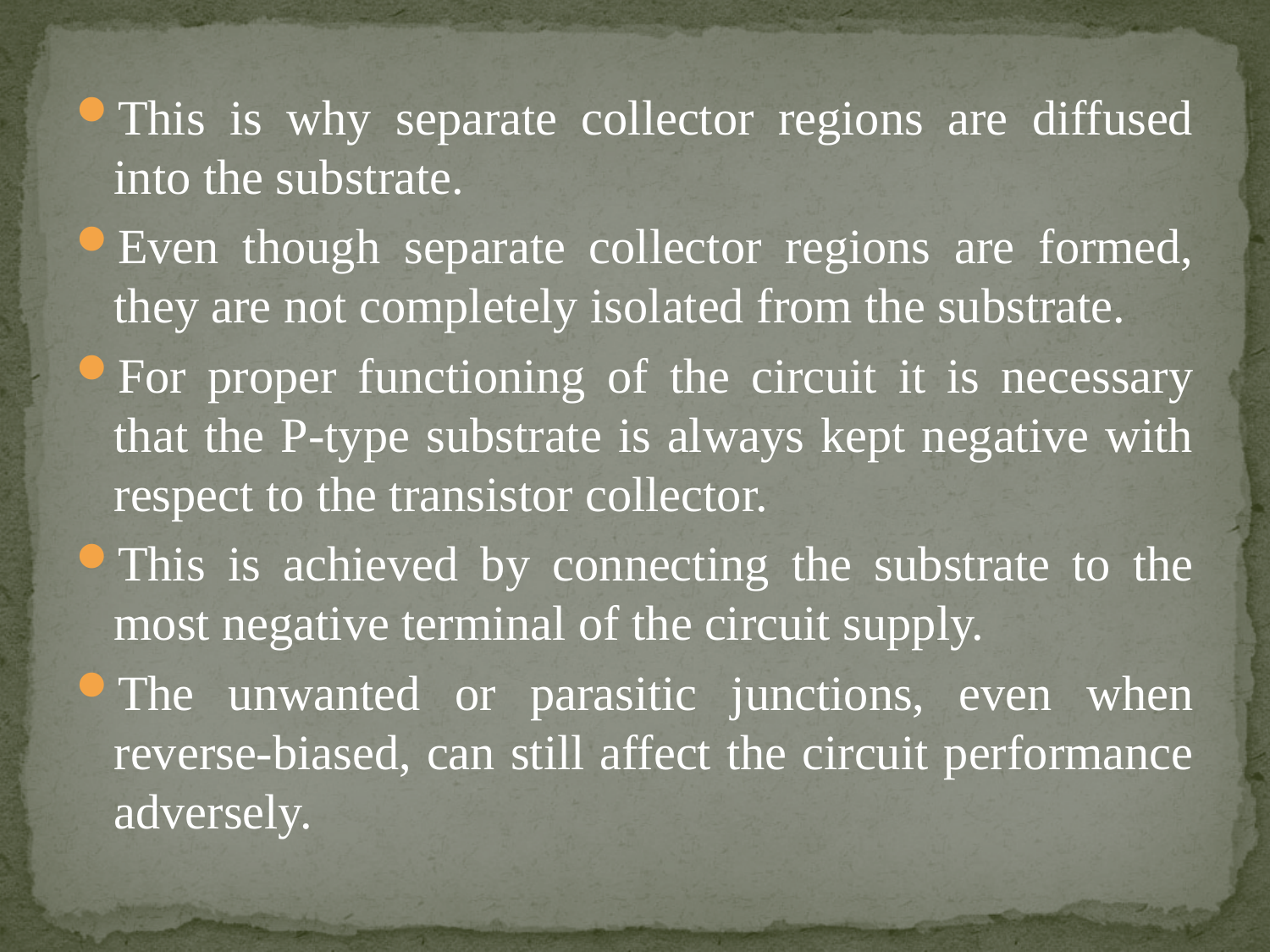

This is why separate collector regions are diffused into the substrate.
Even though separate collector regions are formed, they are not completely isolated from the substrate.
For proper functioning of the circuit it is necessary that the P-type substrate is always kept negative with respect to the transistor collector.
This is achieved by connecting the substrate to the most negative terminal of the circuit supply.
The unwanted or parasitic junctions, even when reverse-biased, can still affect the circuit performance adversely.